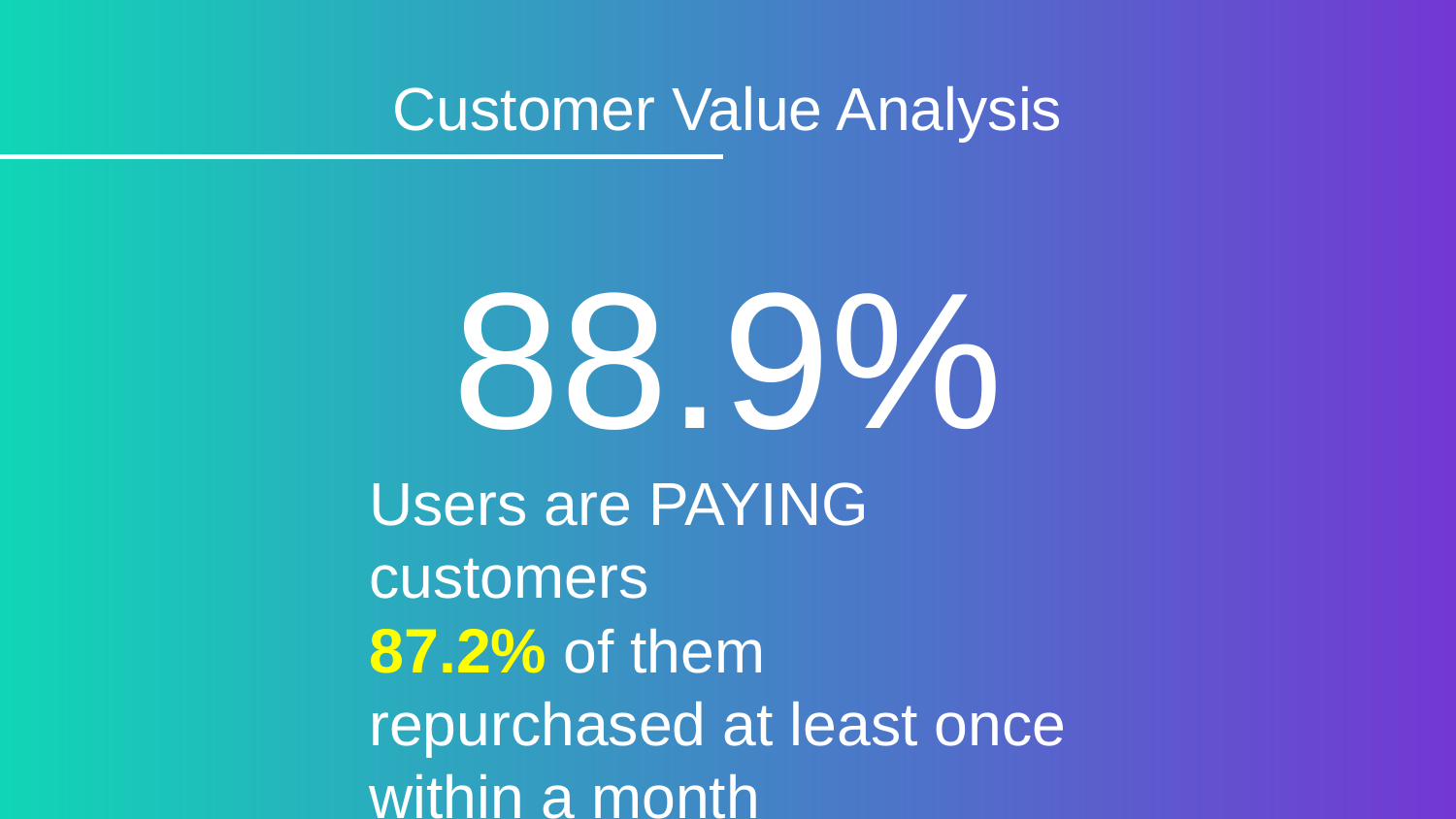

# Customer Value Analysis
88.9%
Users are PAYING customers
87.2% of them repurchased at least once within a month